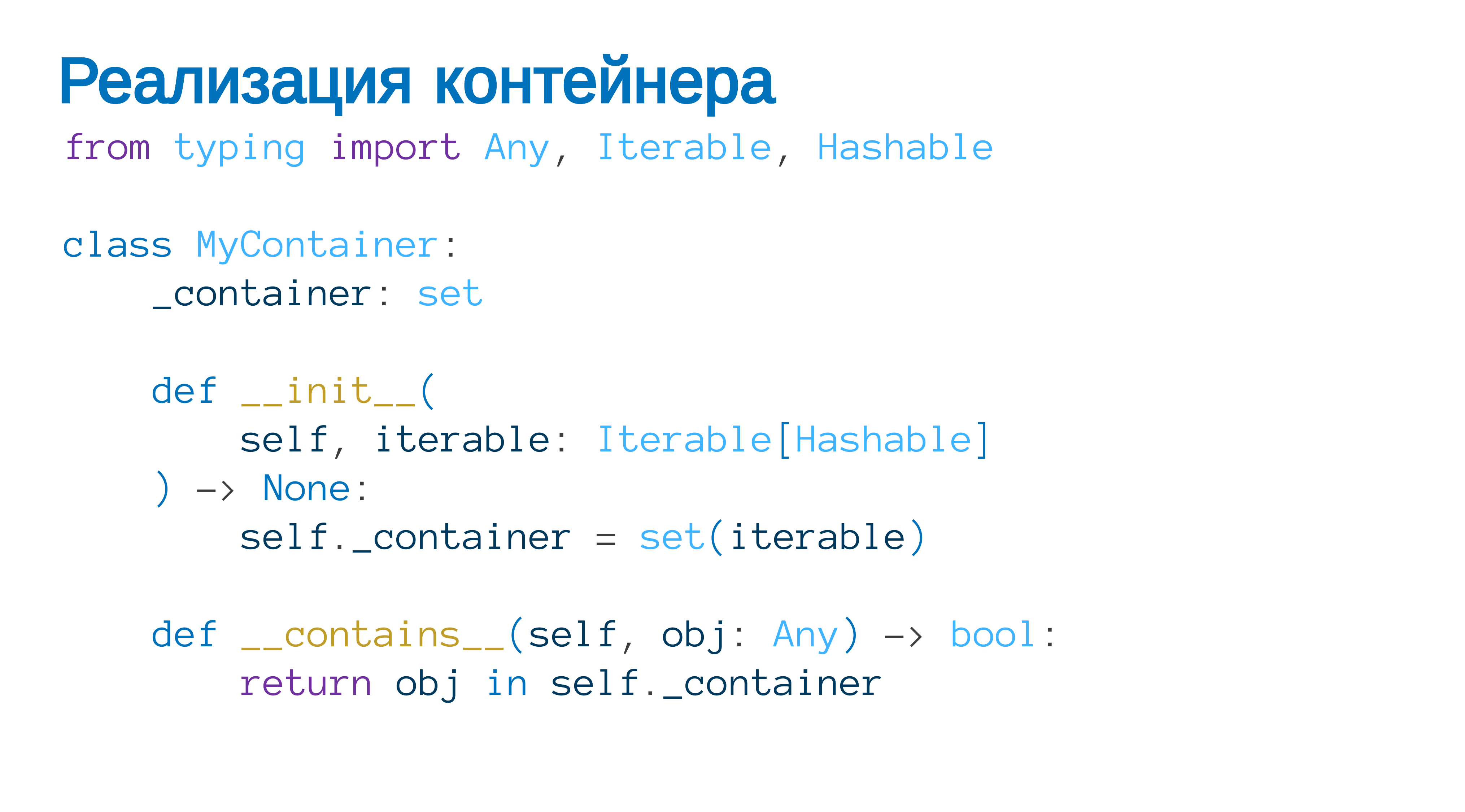

# Реализация контейнера
from typing import Any, Iterable, Hashable

class MyContainer:
    _container: set

    def __init__(
        self, iterable: Iterable[Hashable]
    ) -> None:
        self._container = set(iterable)

    def __contains__(self, obj: Any) -> bool:
        return obj in self._container

4